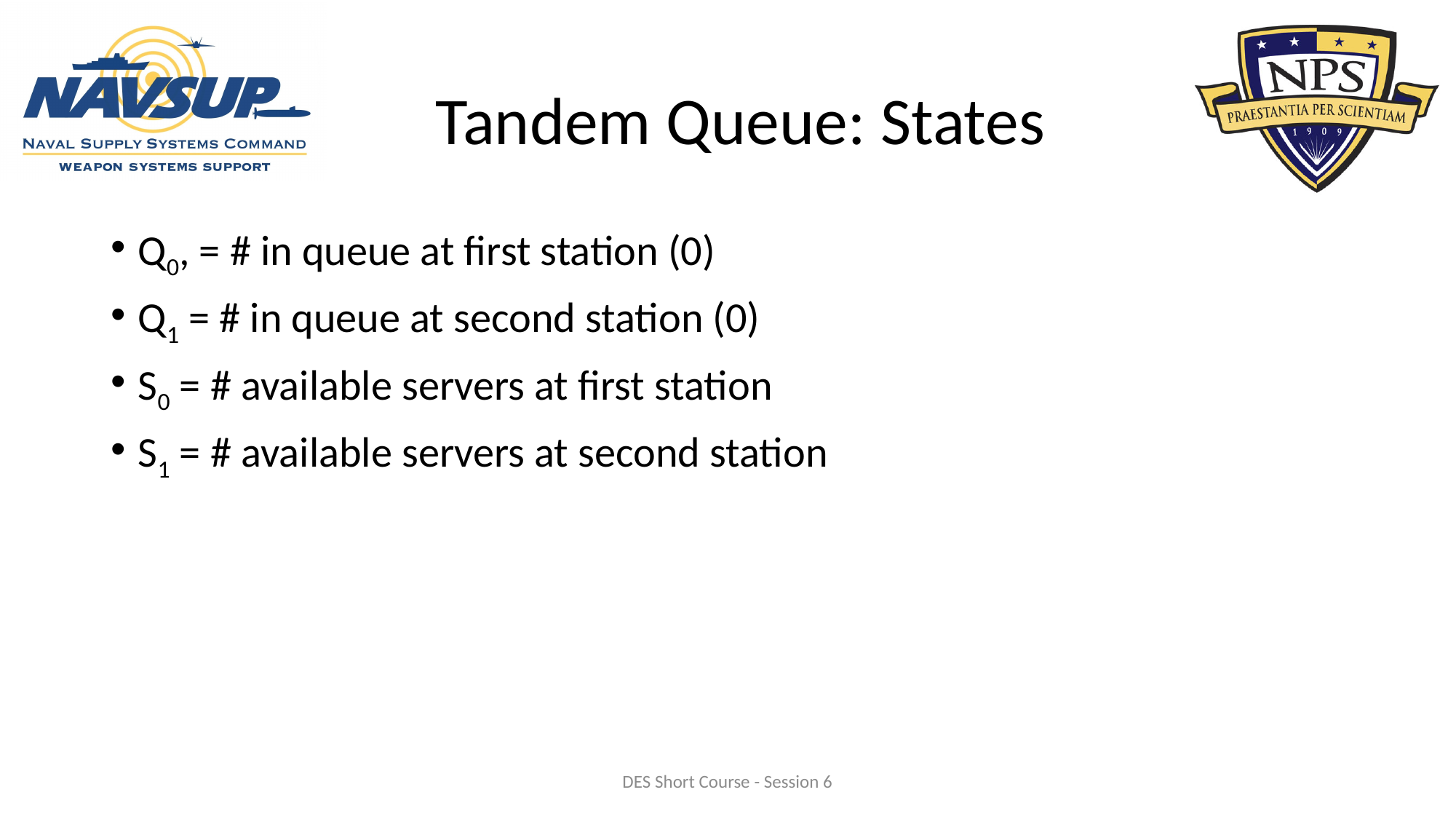

# Tandem Queue: States
Q0, = # in queue at first station (0)
Q1 = # in queue at second station (0)
S0 = # available servers at first station
S1 = # available servers at second station
DES Short Course - Session 6